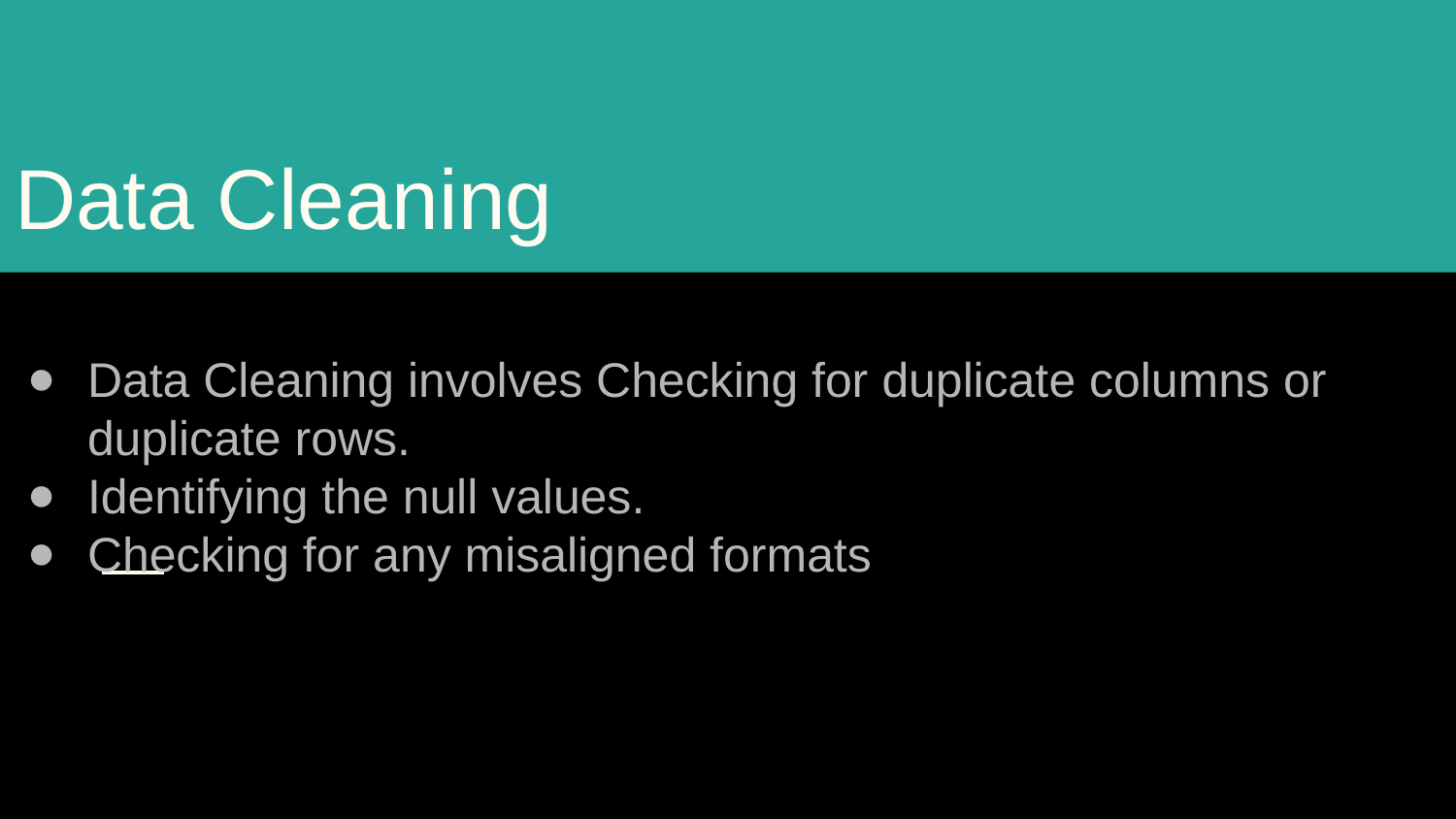

# Data Cleaning
Data Cleaning involves Checking for duplicate columns or duplicate rows.
Identifying the null values.
Checking for any misaligned formats